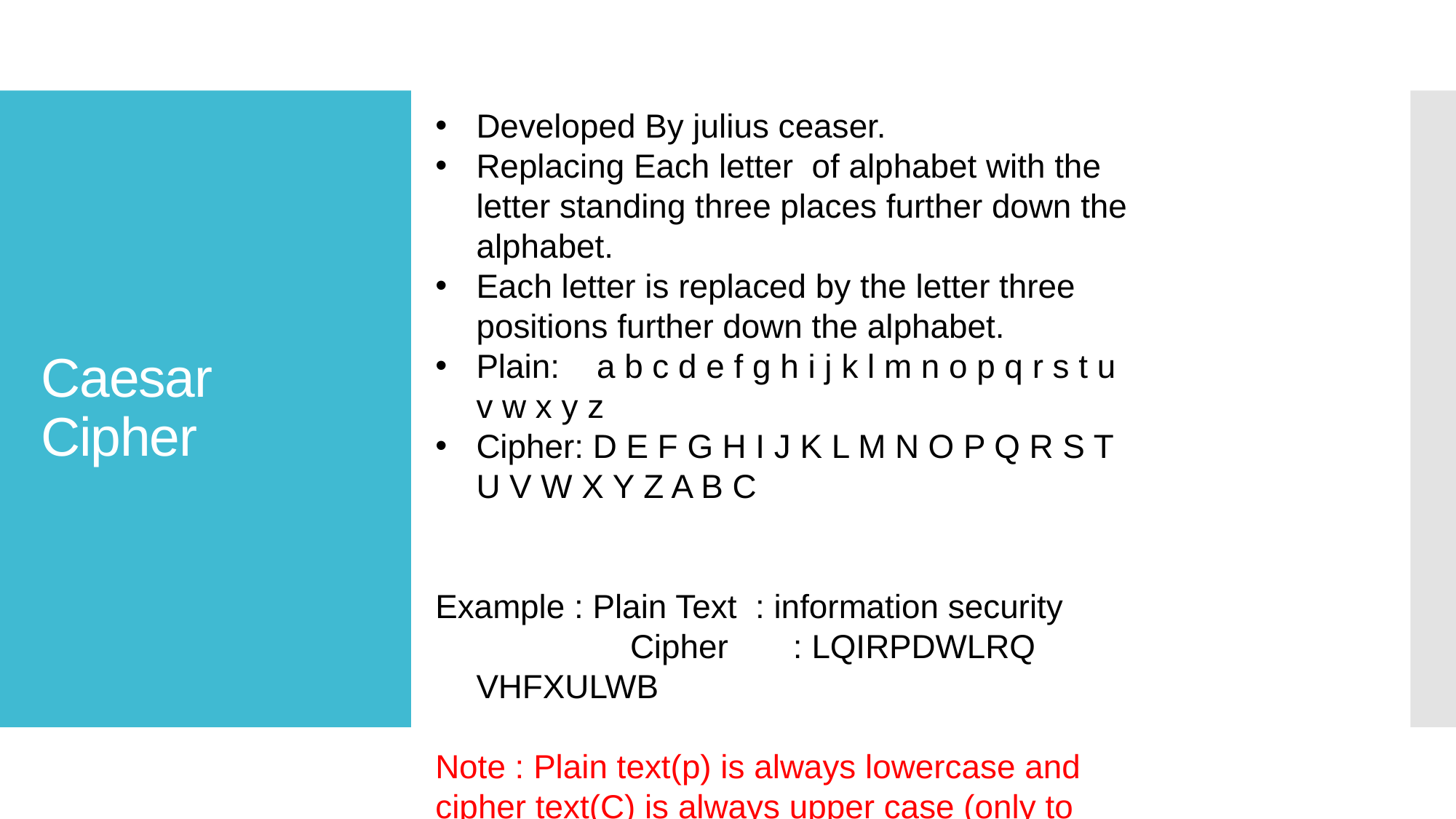

Developed By julius ceaser.
Replacing Each letter  of alphabet with the letter standing three places further down the alphabet.
Each letter is replaced by the letter three positions further down the alphabet.
Plain:    a b c d e f g h i j k l m n o p q r s t u v w x y z
Cipher: D E F G H I J K L M N O P Q R S T U V W X Y Z A B C

Example : Plain Text  : information security
                     Cipher       : LQIRPDWLRQ  VHFXULWB

Note : Plain text(p) is always lowercase and cipher text(C) is always upper case (only to distinguish).
# Caesar Cipher